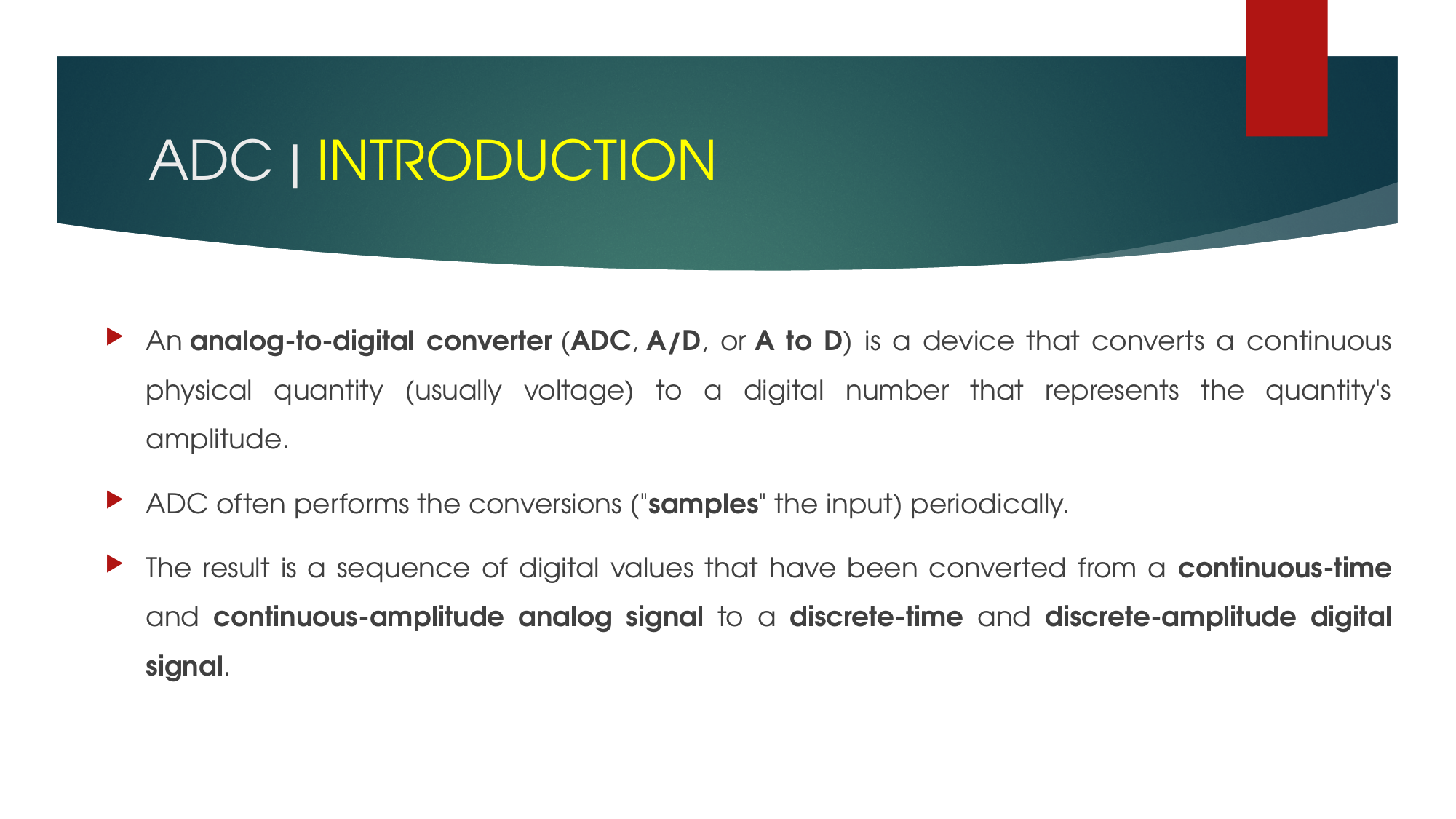

# ADC | INTRODUCTION
An analog-to-digital converter (ADC, A/D, or A to D) is a device that converts a continuous physical quantity (usually voltage) to a digital number that represents the quantity's amplitude.
ADC often performs the conversions ("samples" the input) periodically.
The result is a sequence of digital values that have been converted from a continuous-time and continuous-amplitude analog signal to a discrete-time and discrete-amplitude digital signal.